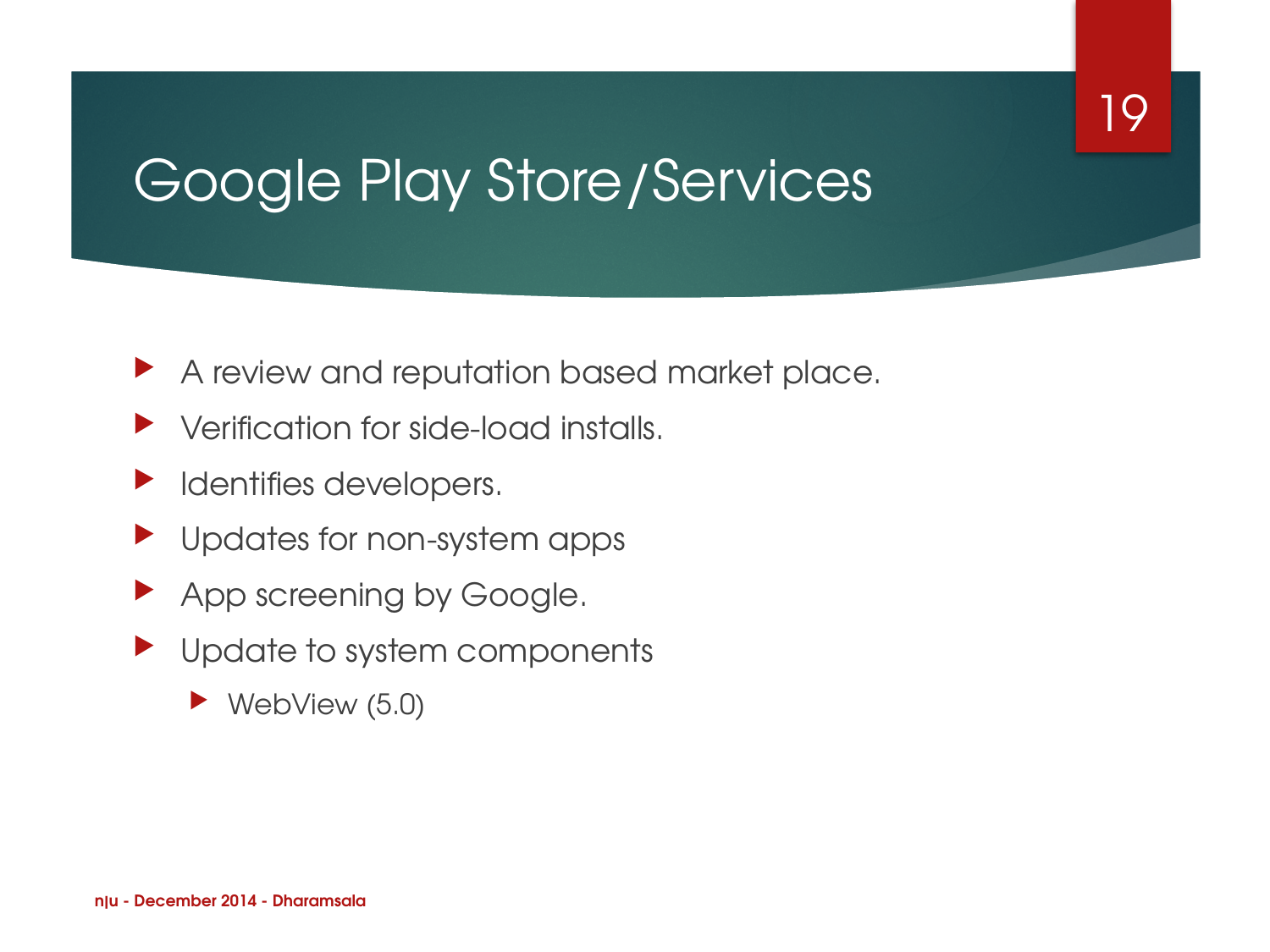

19
# Google Play Store/Services
A review and reputation based market place.
Verification for side-load installs.
Identifies developers.
Updates for non-system apps
App screening by Google.
Update to system components
WebView (5.0)
n|u - December 2014 - Dharamsala